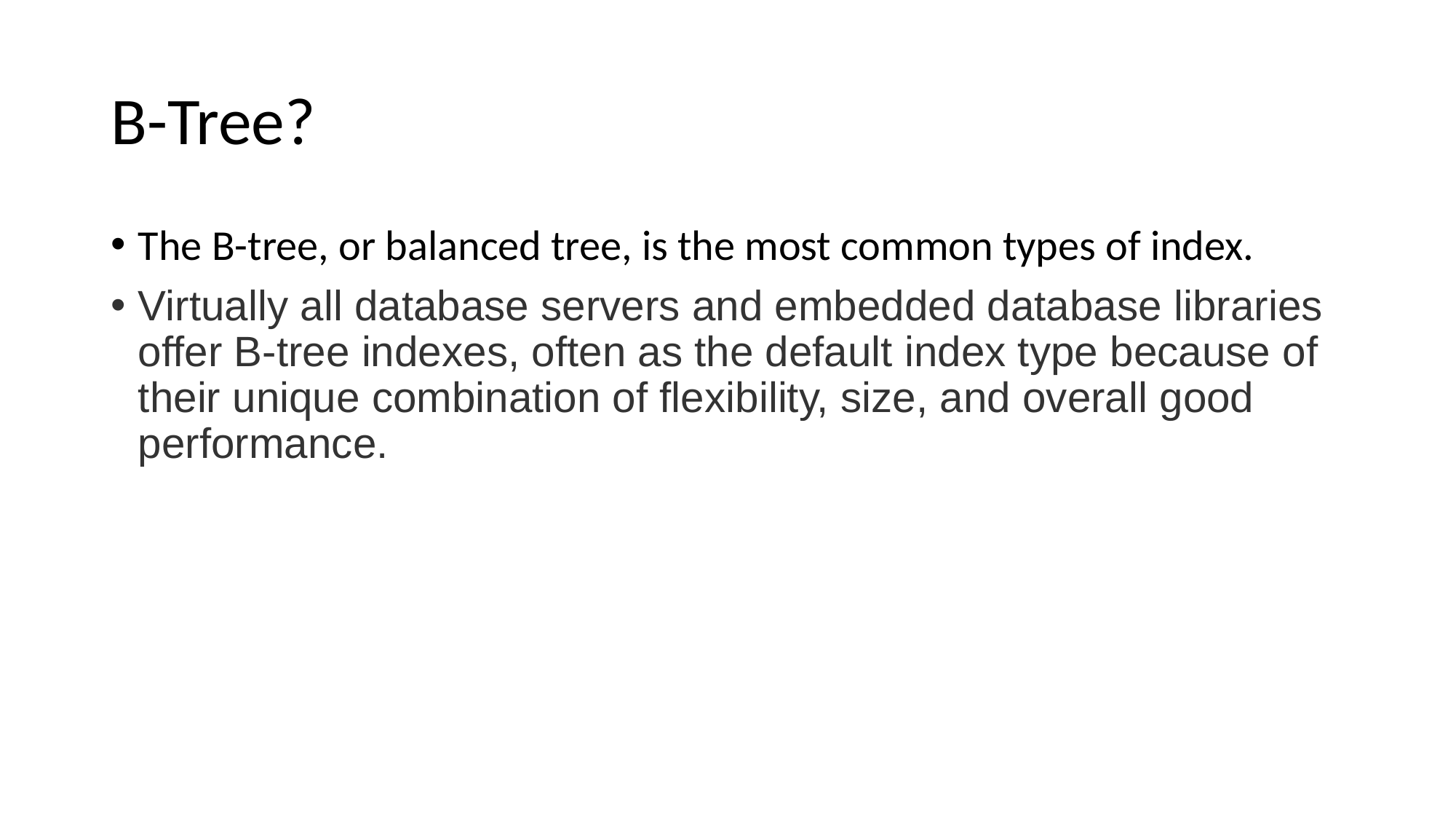

# B-Tree?
The B-tree, or balanced tree, is the most common types of index.
Virtually all database servers and embedded database libraries offer B-tree indexes, often as the default index type because of their unique combination of flexibility, size, and overall good performance.